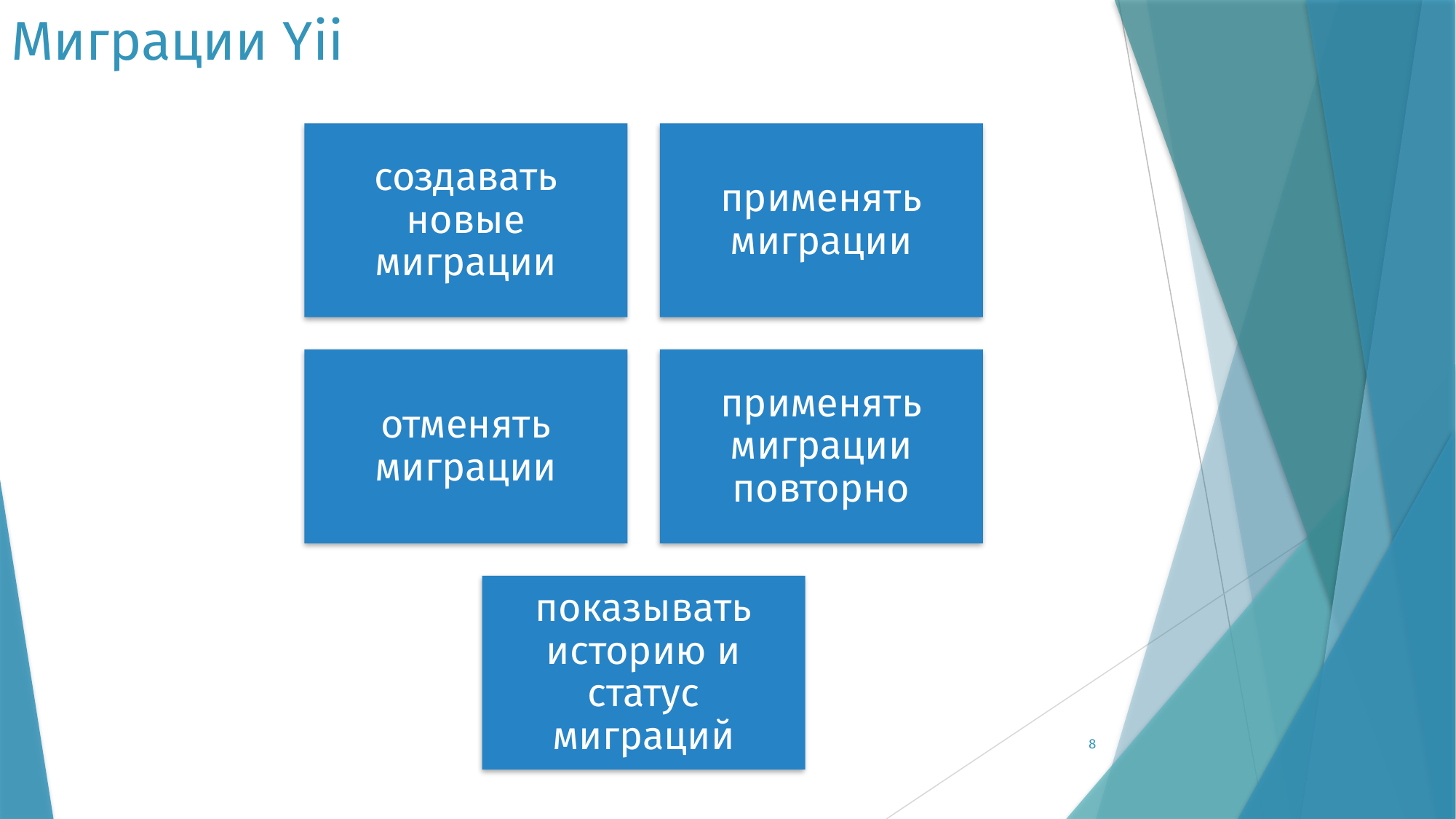

# Миграции Yii
создавать новые миграции
применять миграции
отменять миграции
применять миграции повторно
показывать историю и статус миграций
8